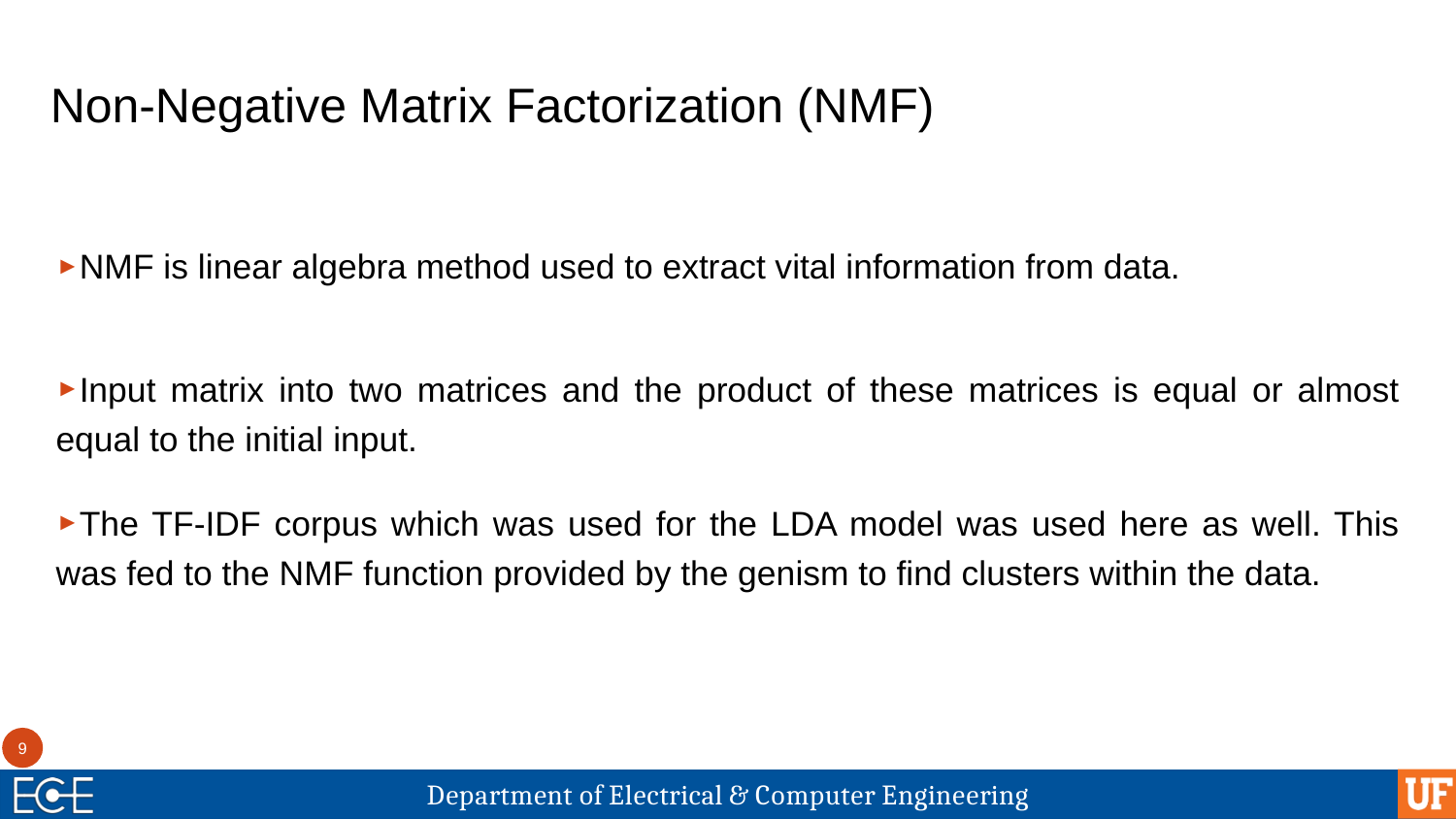

Non-Negative Matrix Factorization (NMF)
NMF is linear algebra method used to extract vital information from data.

Input matrix into two matrices and the product of these matrices is equal or almost equal to the initial input.

The TF-IDF corpus which was used for the LDA model was used here as well. This was fed to the NMF function provided by the genism to find clusters within the data.
9